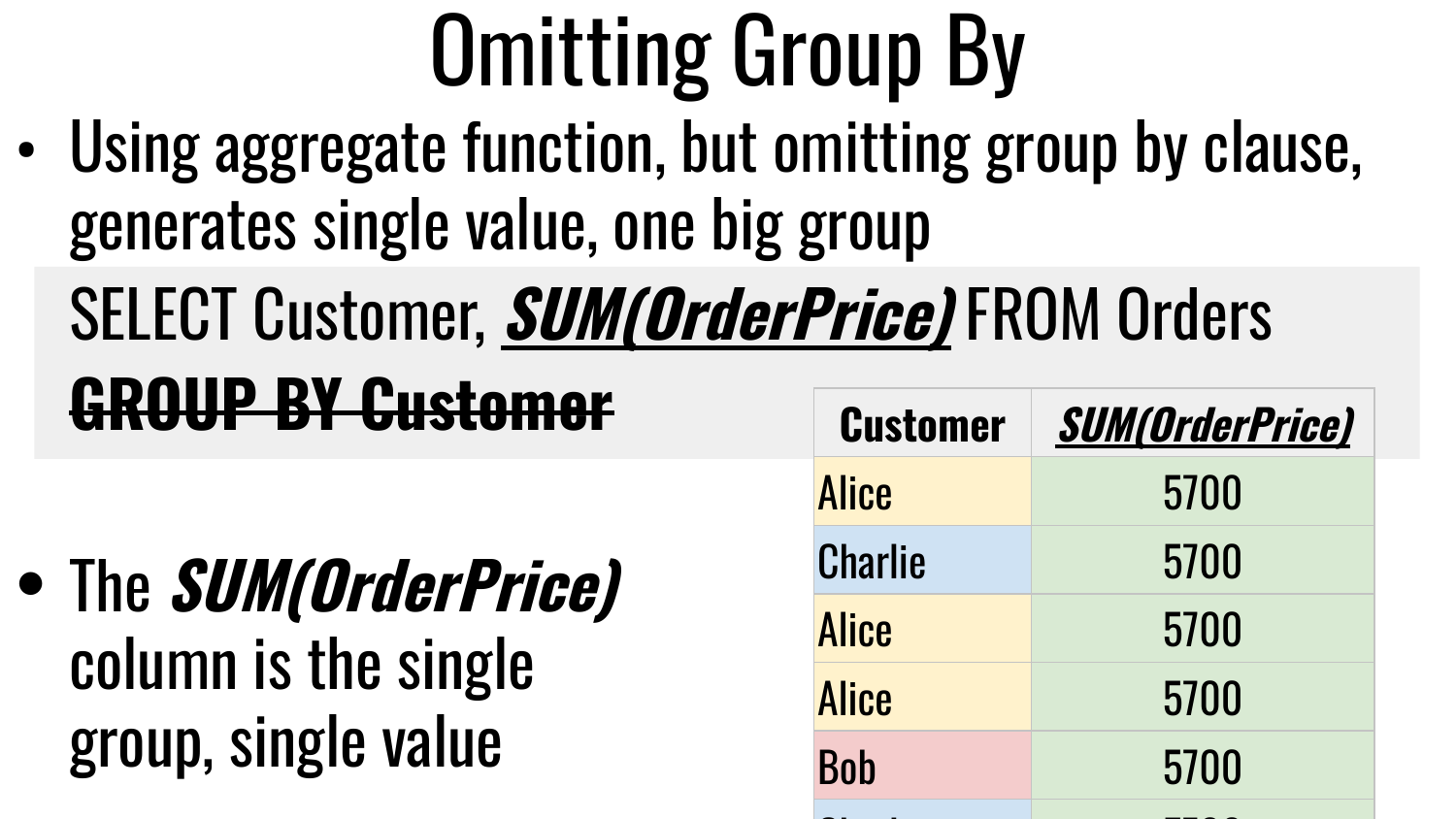

# Omitting Group By
Using aggregate function, but omitting group by clause, generates single value, one big group
	SELECT Customer, SUM(OrderPrice) FROM Orders
	GROUP BY Customer

The SUM(OrderPrice)
column is the single
group, single value

Customer column has
row per each input row

| Customer | SUM(OrderPrice) |
| --- | --- |
| Alice | 5700 |
| Charlie | 5700 |
| Alice | 5700 |
| Alice | 5700 |
| Bob | 5700 |
| Charlie | 5700 |